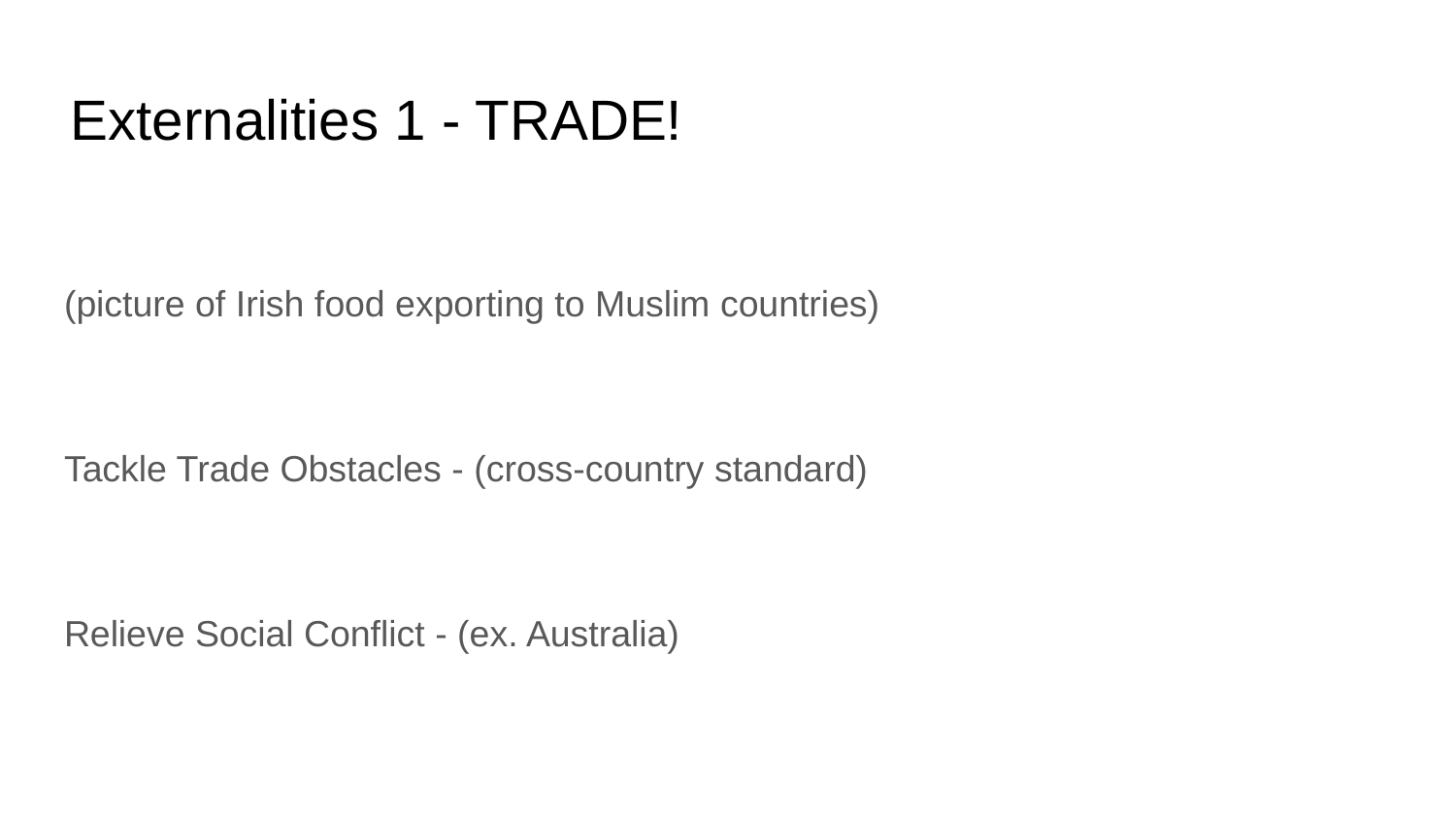

# Externalities 1 - TRADE!

(picture of Irish food exporting to Muslim countries)

Tackle Trade Obstacles - (cross-country standard)

Relieve Social Conflict - (ex. Australia)